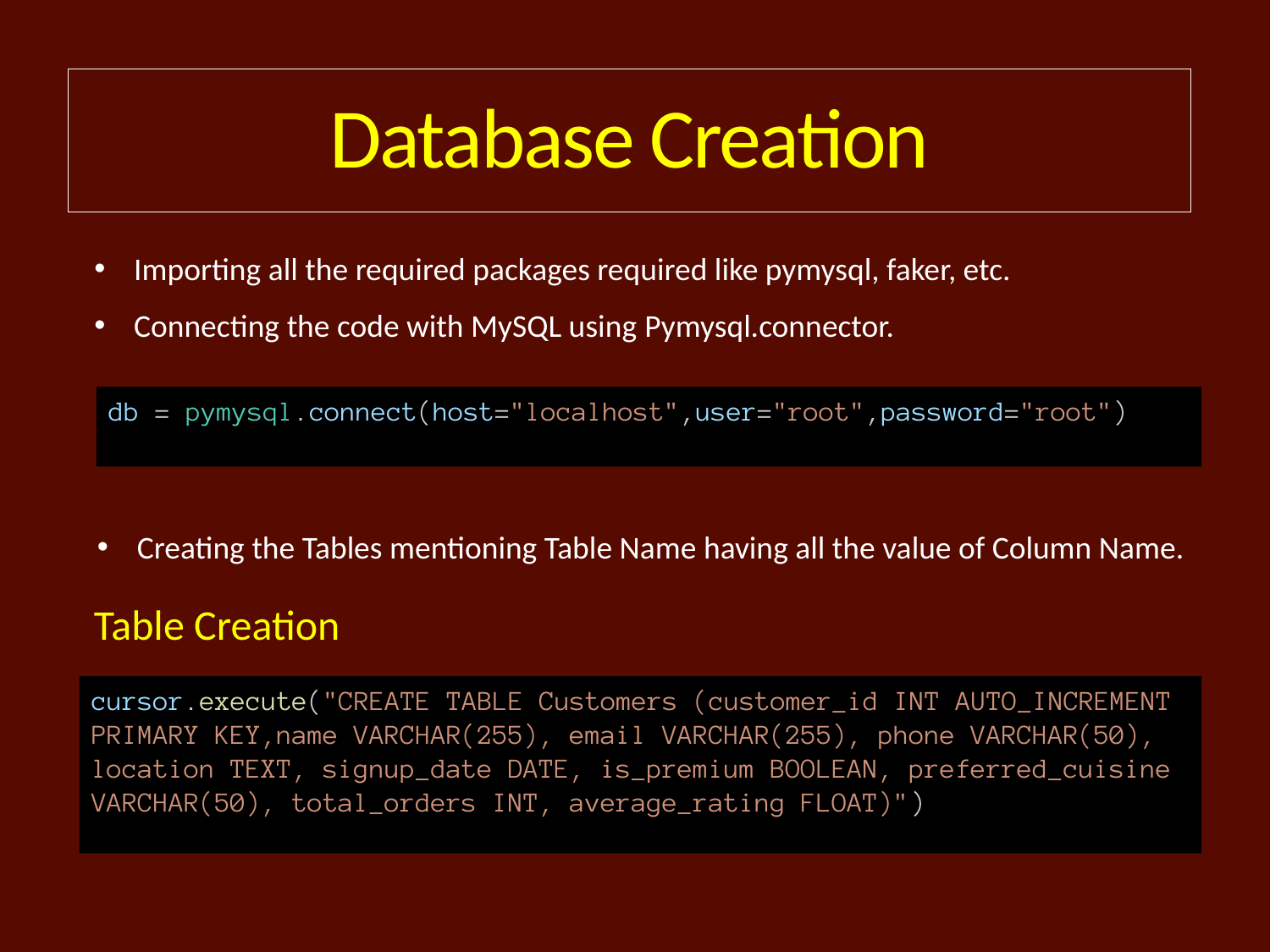

# Database Creation
Importing all the required packages required like pymysql, faker, etc.
Connecting the code with MySQL using Pymysql.connector.
db = pymysql.connect(host="localhost",user="root",password="root")

Creating the Tables mentioning Table Name having all the value of Column Name.
Table Creation

cursor.execute("CREATE TABLE Customers (customer_id INT AUTO_INCREMENT PRIMARY KEY,name VARCHAR(255), email VARCHAR(255), phone VARCHAR(50), location TEXT, signup_date DATE, is_premium BOOLEAN, preferred_cuisine VARCHAR(50), total_orders INT, average_rating FLOAT)")